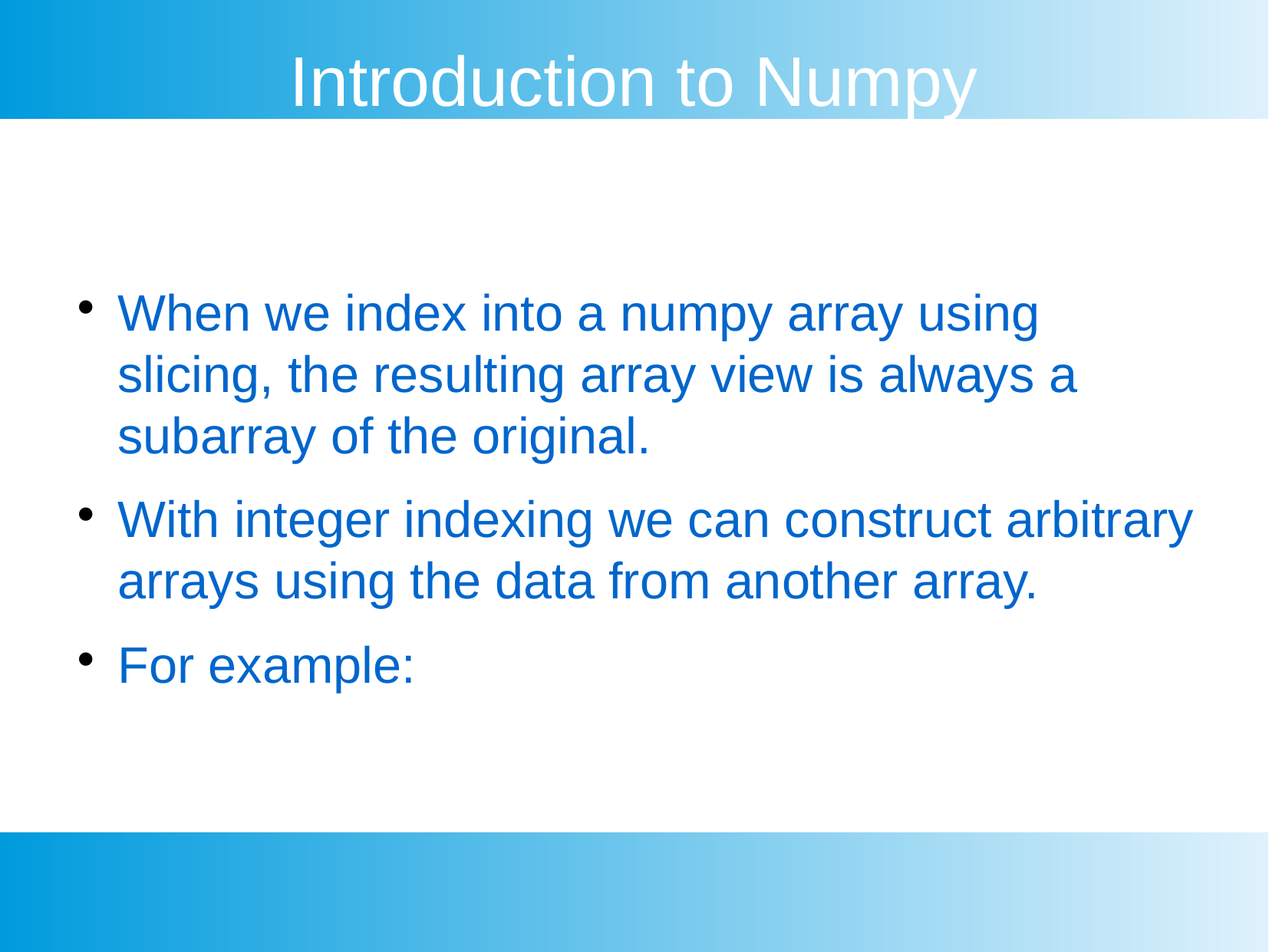

Introduction to Numpy

When we index into a numpy array using slicing, the resulting array view is always a subarray of the original.
With integer indexing we can construct arbitrary arrays using the data from another array.
For example: